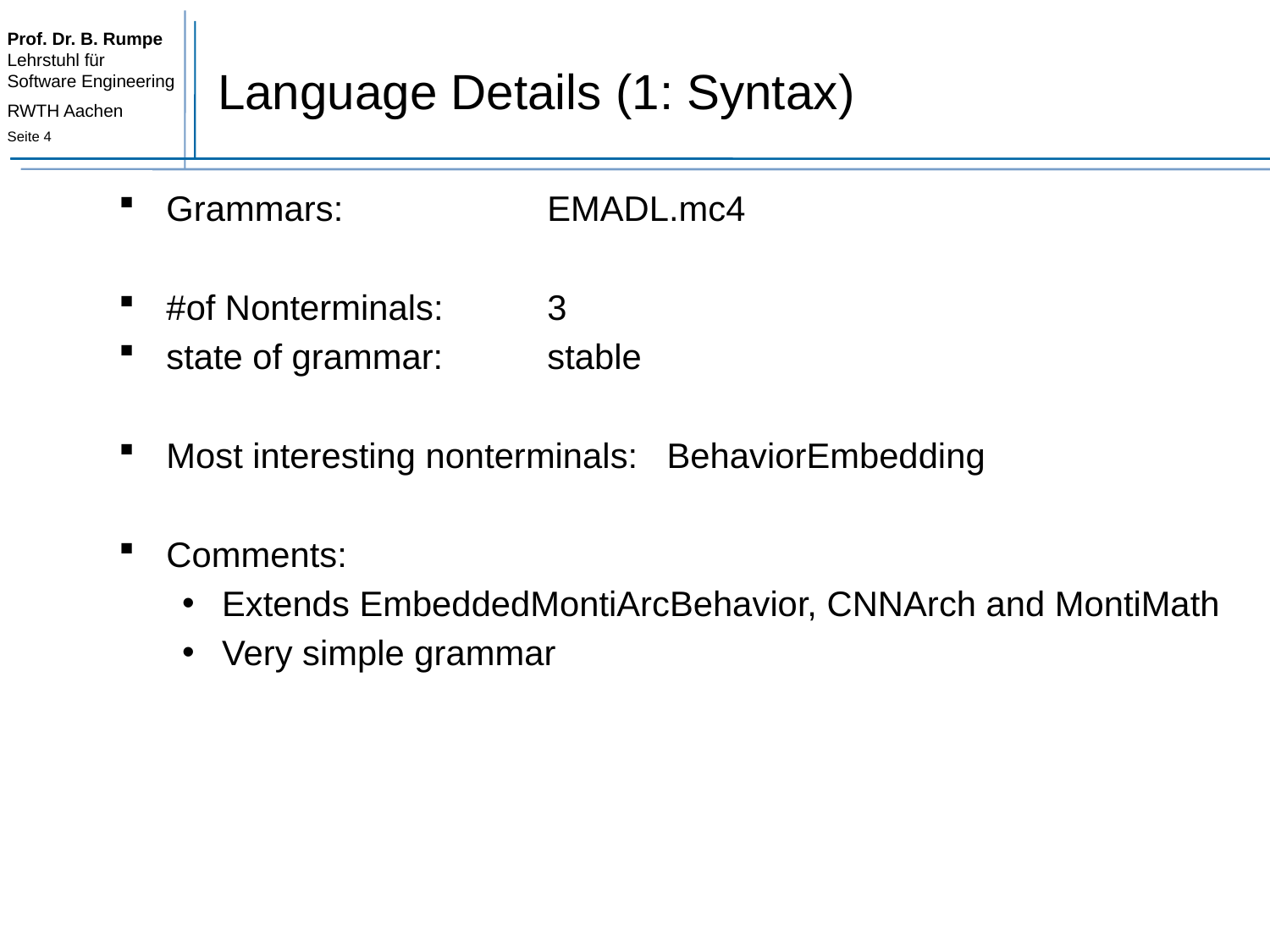

# Language Details (1: Syntax)
Grammars:		EMADL.mc4

#of Nonterminals:	3
state of grammar:	stable

Most interesting nonterminals:   BehaviorEmbedding

Comments:
Extends EmbeddedMontiArcBehavior, CNNArch and MontiMath
Very simple grammar